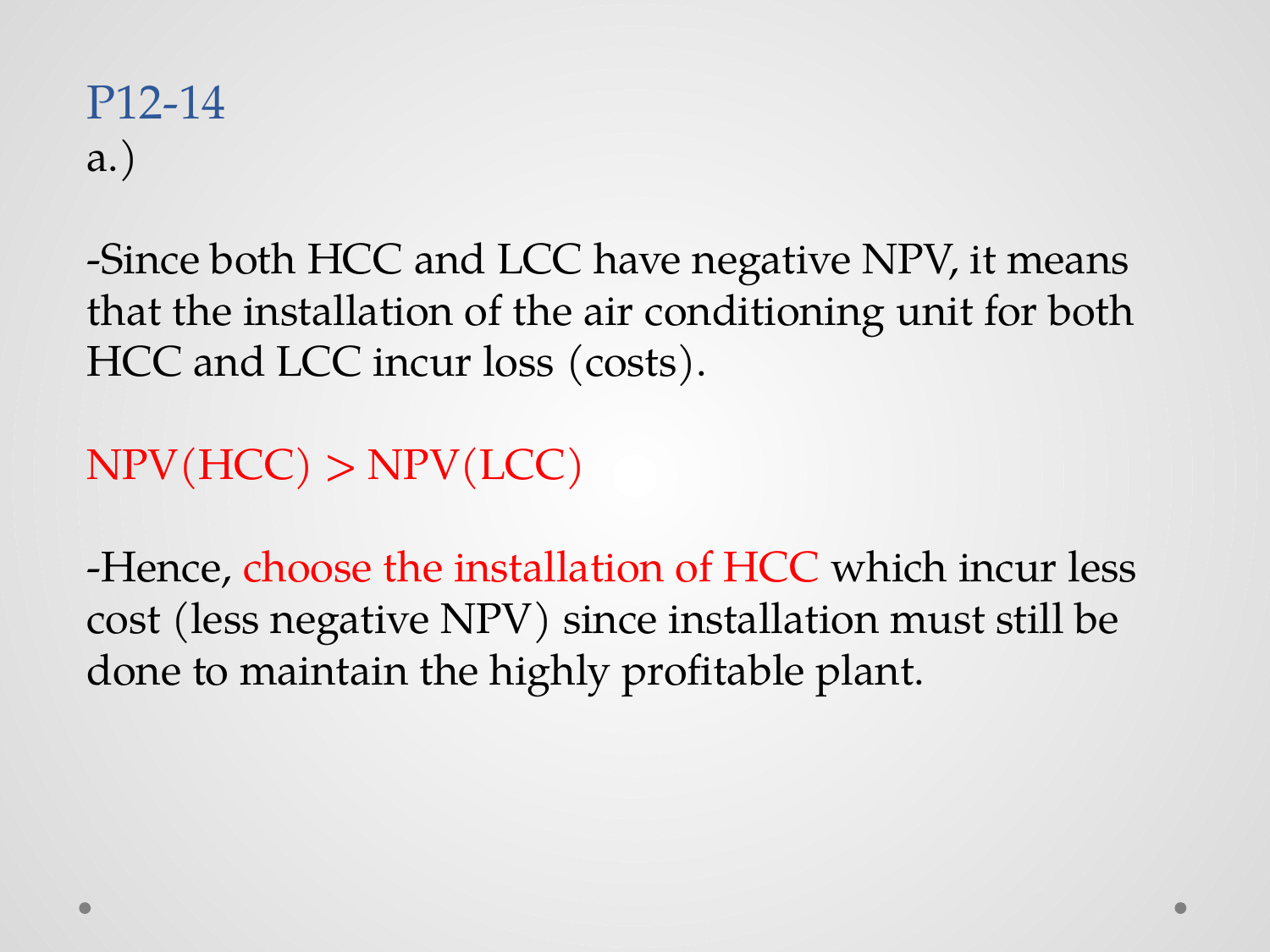

# P12-14 a.) -Since both HCC and LCC have negative NPV, it means that the installation of the air conditioning unit for both HCC and LCC incur loss (costs). NPV(HCC) > NPV(LCC) -Hence, choose the installation of HCC which incur less cost (less negative NPV) since installation must still be done to maintain the highly profitable plant.